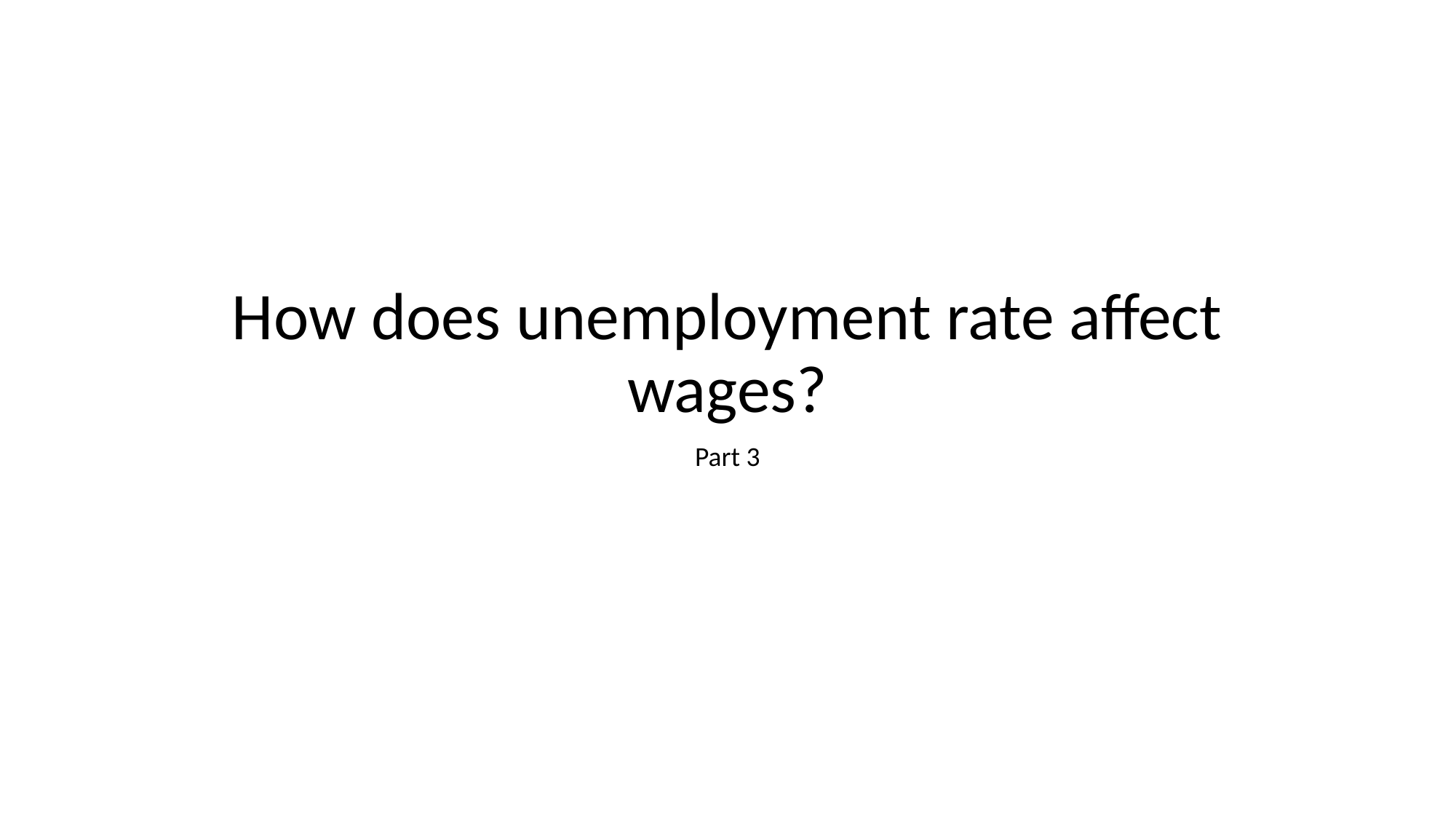

# How does unemployment rate affect wages?
Part 3